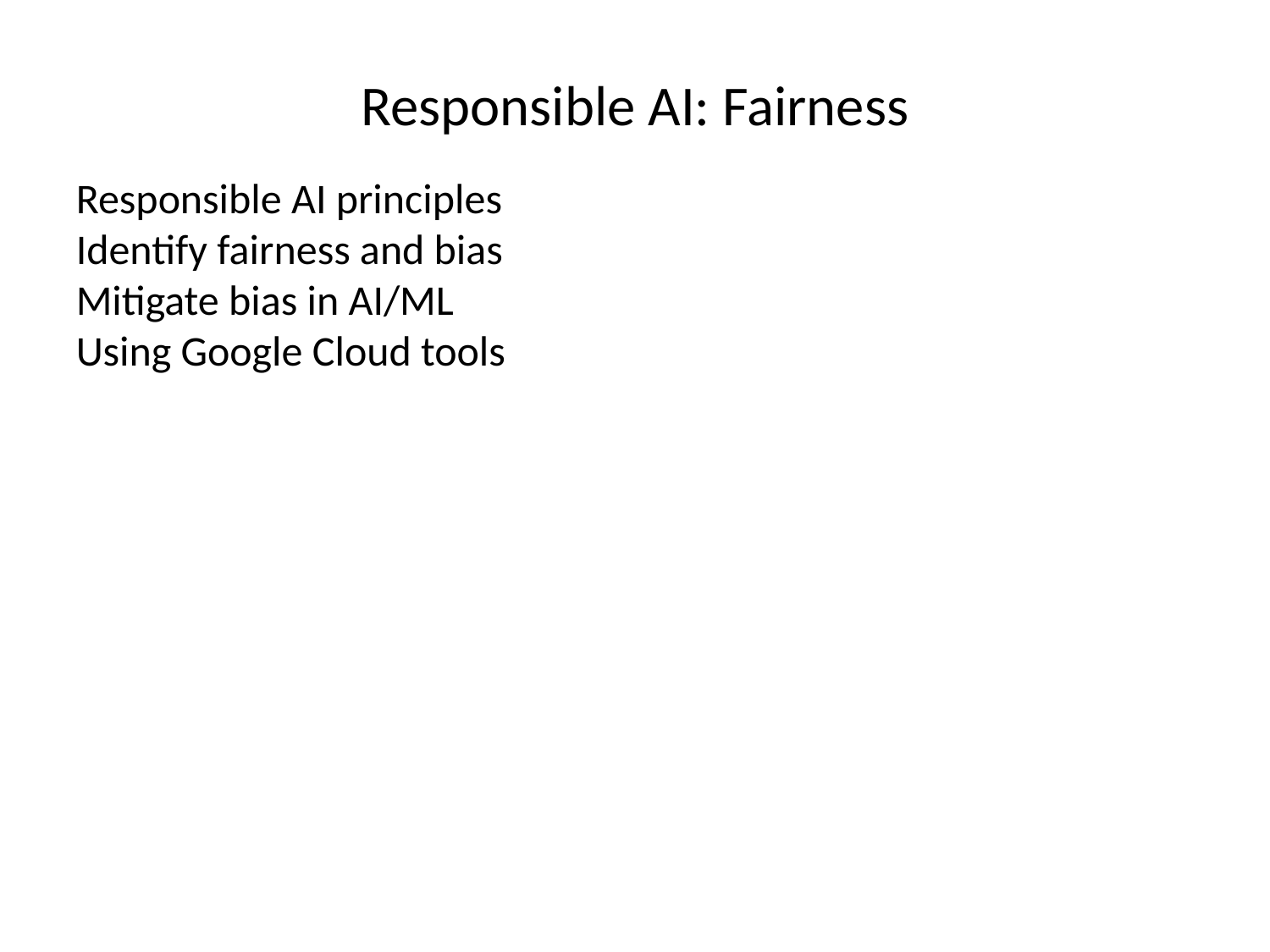

Responsible AI: Fairness
Responsible AI principles
Identify fairness and bias
Mitigate bias in AI/ML
Using Google Cloud tools